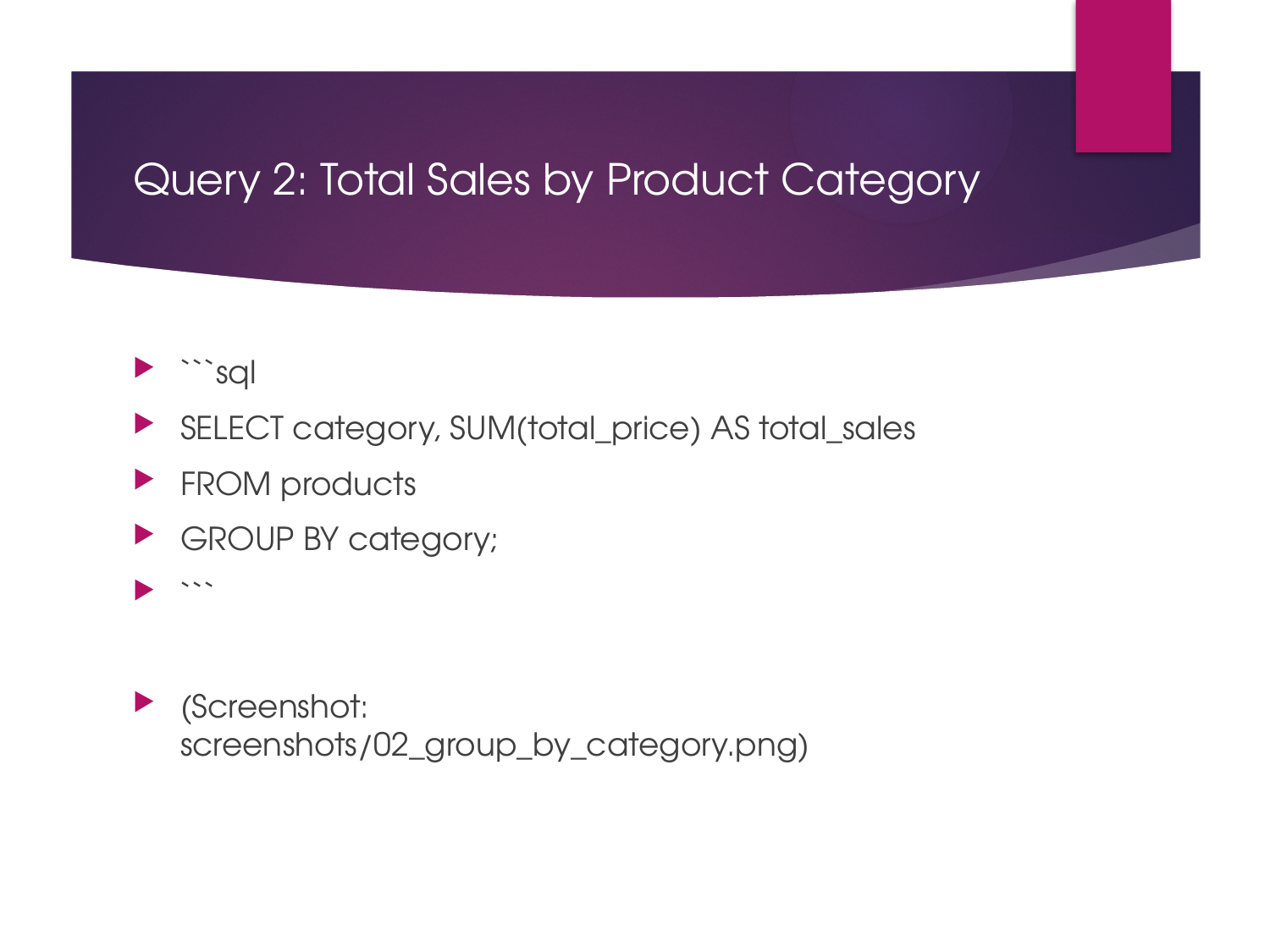

# Query 2: Total Sales by Product Category
```sql
SELECT category, SUM(total_price) AS total_sales
FROM products
GROUP BY category;
```

(Screenshot: screenshots/02_group_by_category.png)